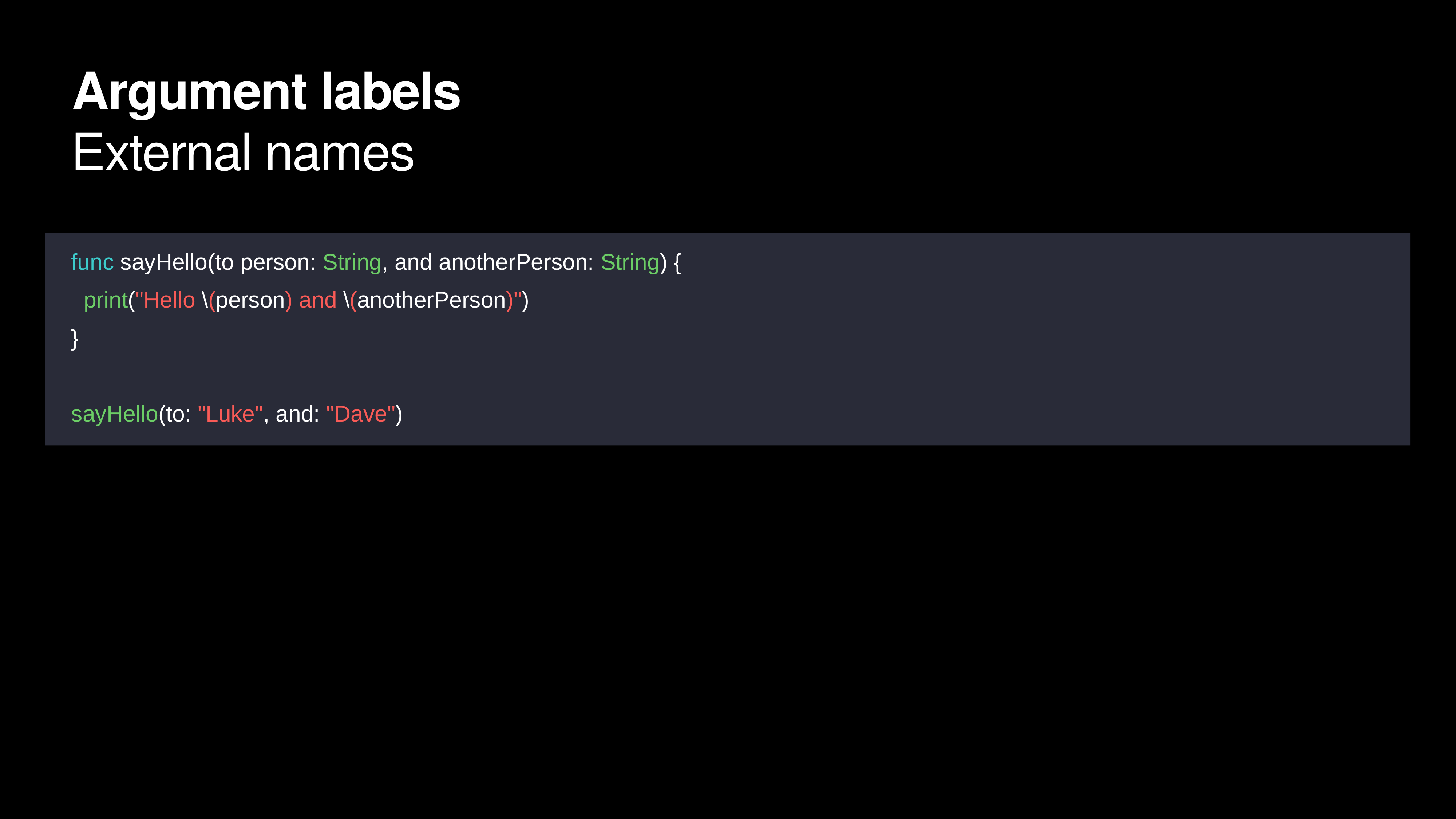

# Argument labels
External names

func sayHello(to person: String, and anotherPerson: String) {
  print("Hello \(person) and \(anotherPerson)")
}

sayHello(to: "Luke", and: "Dave")